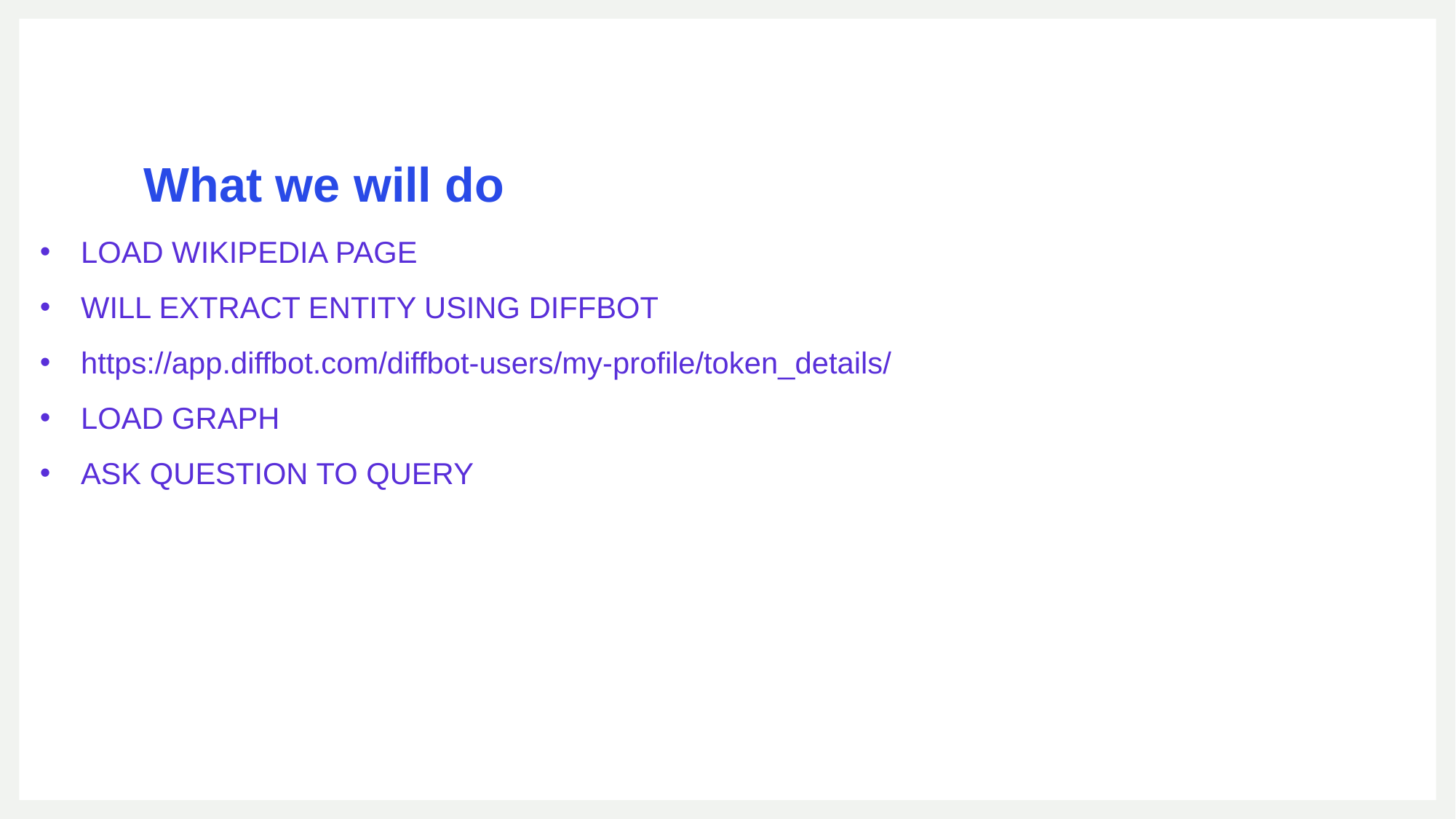

# What we will do
LOAD WIKIPEDIA PAGE
WILL EXTRACT ENTITY USING DIFFBOT
https://app.diffbot.com/diffbot-users/my-profile/token_details/
LOAD GRAPH
ASK QUESTION TO QUERY